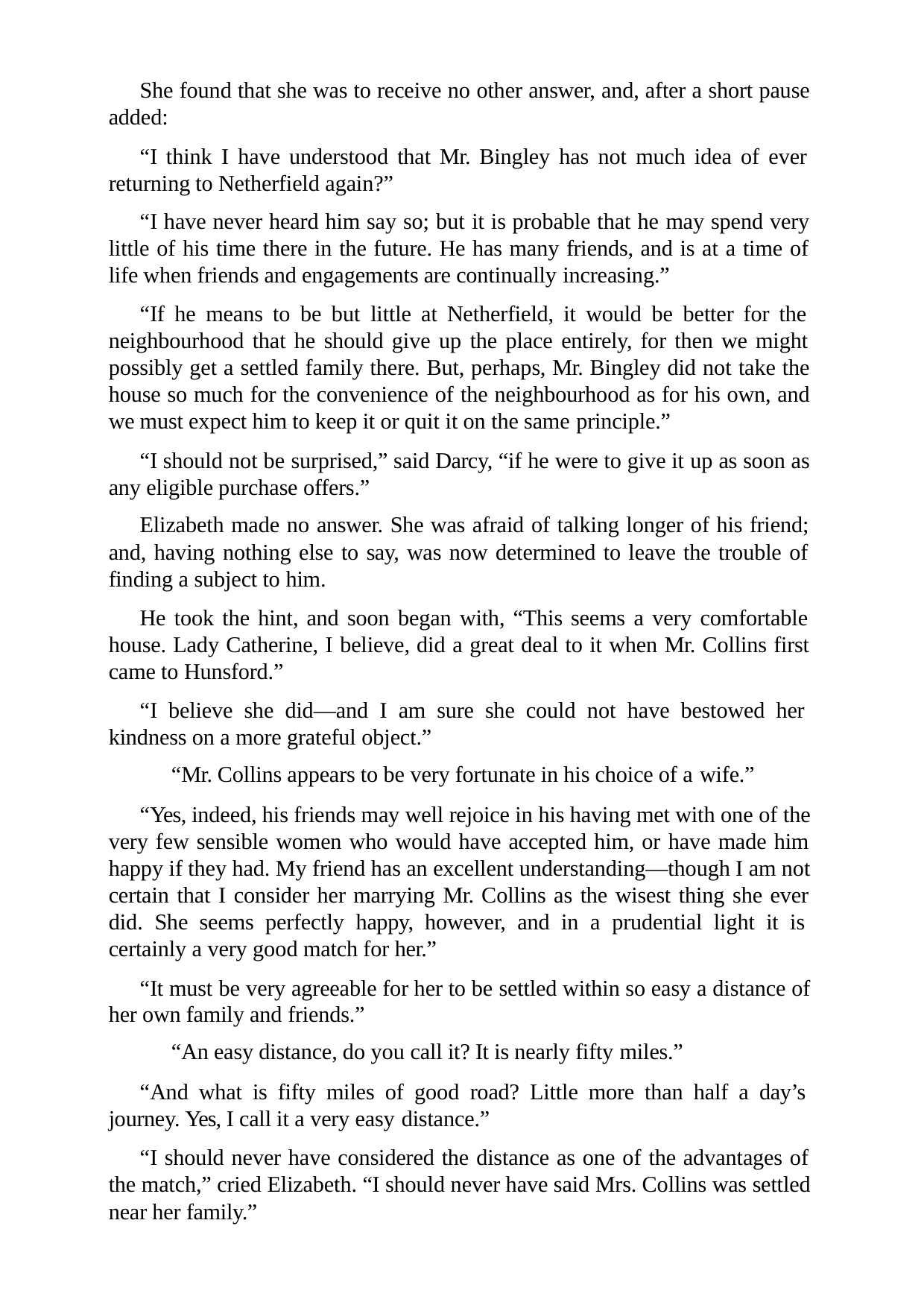

She found that she was to receive no other answer, and, after a short pause  added:
“I think I have understood that Mr. Bingley has not much idea of ever  returning to Netherfield again?”
“I have never heard him say so; but it is probable that he may spend very  little of his time there in the future. He has many friends, and is at a time of  life when friends and engagements are continually increasing.”
“If he means to be but little at Netherfield, it would be better for the  neighbourhood that he should give up the place entirely, for then we might  possibly get a settled family there. But, perhaps, Mr. Bingley did not take the  house so much for the convenience of the neighbourhood as for his own, and  we must expect him to keep it or quit it on the same principle.”
“I should not be surprised,” said Darcy, “if he were to give it up as soon as  any eligible purchase offers.”
Elizabeth made no answer. She was afraid of talking longer of his friend;  and, having nothing else to say, was now determined to leave the trouble of  finding a subject to him.
He took the hint, and soon began with, “This seems a very comfortable  house. Lady Catherine, I believe, did a great deal to it when Mr. Collins first  came to Hunsford.”
“I believe she did—and I am sure she could not have bestowed her  kindness on a more grateful object.”
“Mr. Collins appears to be very fortunate in his choice of a wife.”
“Yes, indeed, his friends may well rejoice in his having met with one of the  very few sensible women who would have accepted him, or have made him  happy if they had. My friend has an excellent understanding—though I am not  certain that I consider her marrying Mr. Collins as the wisest thing she ever  did. She seems perfectly happy, however, and in a prudential light it is  certainly a very good match for her.”
“It must be very agreeable for her to be settled within so easy a distance of  her own family and friends.”
“An easy distance, do you call it? It is nearly fifty miles.”
“And what is fifty miles of good road? Little more than half a day’s  journey. Yes, I call it a very easy distance.”
“I should never have considered the distance as one of the advantages of  the match,” cried Elizabeth. “I should never have said Mrs. Collins was settled  near her family.”